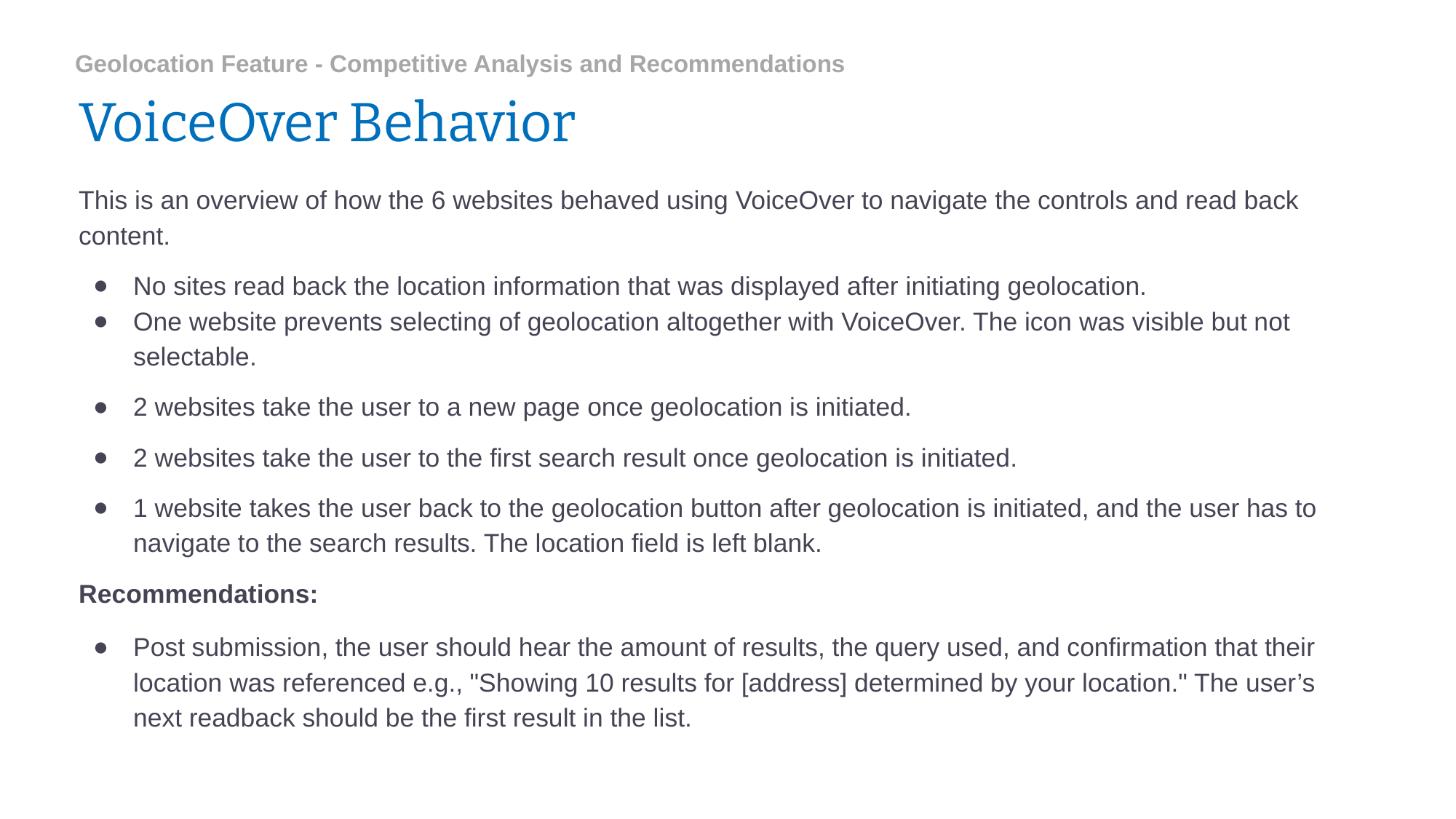

Geolocation Feature - Competitive Analysis and Recommendations
# VoiceOver Behavior
This is an overview of how the 6 websites behaved using VoiceOver to navigate the controls and read back content.
No sites read back the location information that was displayed after initiating geolocation.
One website prevents selecting of geolocation altogether with VoiceOver. The icon was visible but not selectable.
2 websites take the user to a new page once geolocation is initiated.
2 websites take the user to the first search result once geolocation is initiated.
1 website takes the user back to the geolocation button after geolocation is initiated, and the user has to navigate to the search results. The location field is left blank.
Recommendations:
Post submission, the user should hear the amount of results, the query used, and confirmation that their location was referenced e.g., "Showing 10 results for [address] determined by your location." The user’s next readback should be the first result in the list.